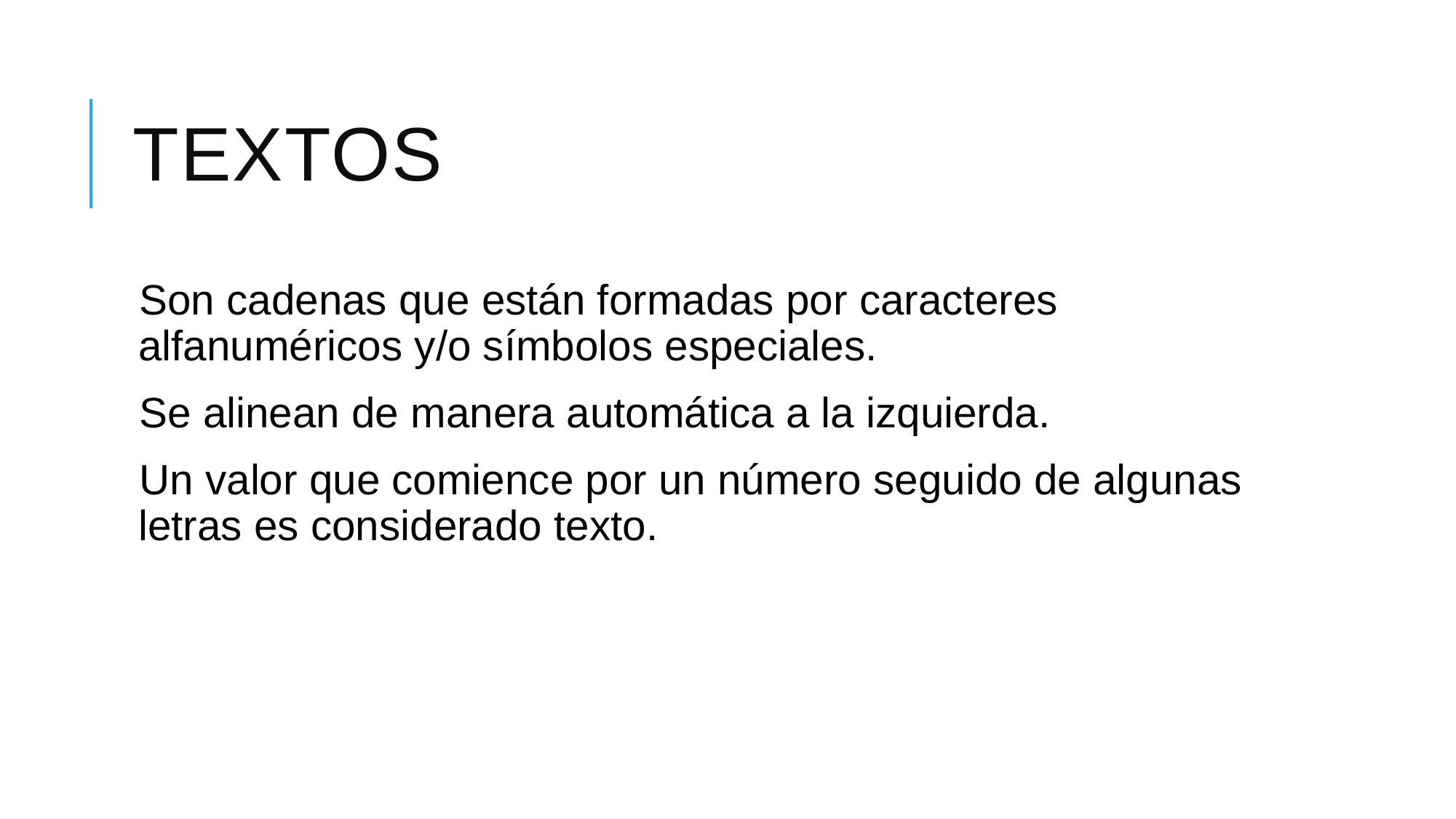

# Textos
Son cadenas que están formadas por caracteres alfanuméricos y/o símbolos especiales.
Se alinean de manera automática a la izquierda.
Un valor que comience por un número seguido de algunas letras es considerado texto.